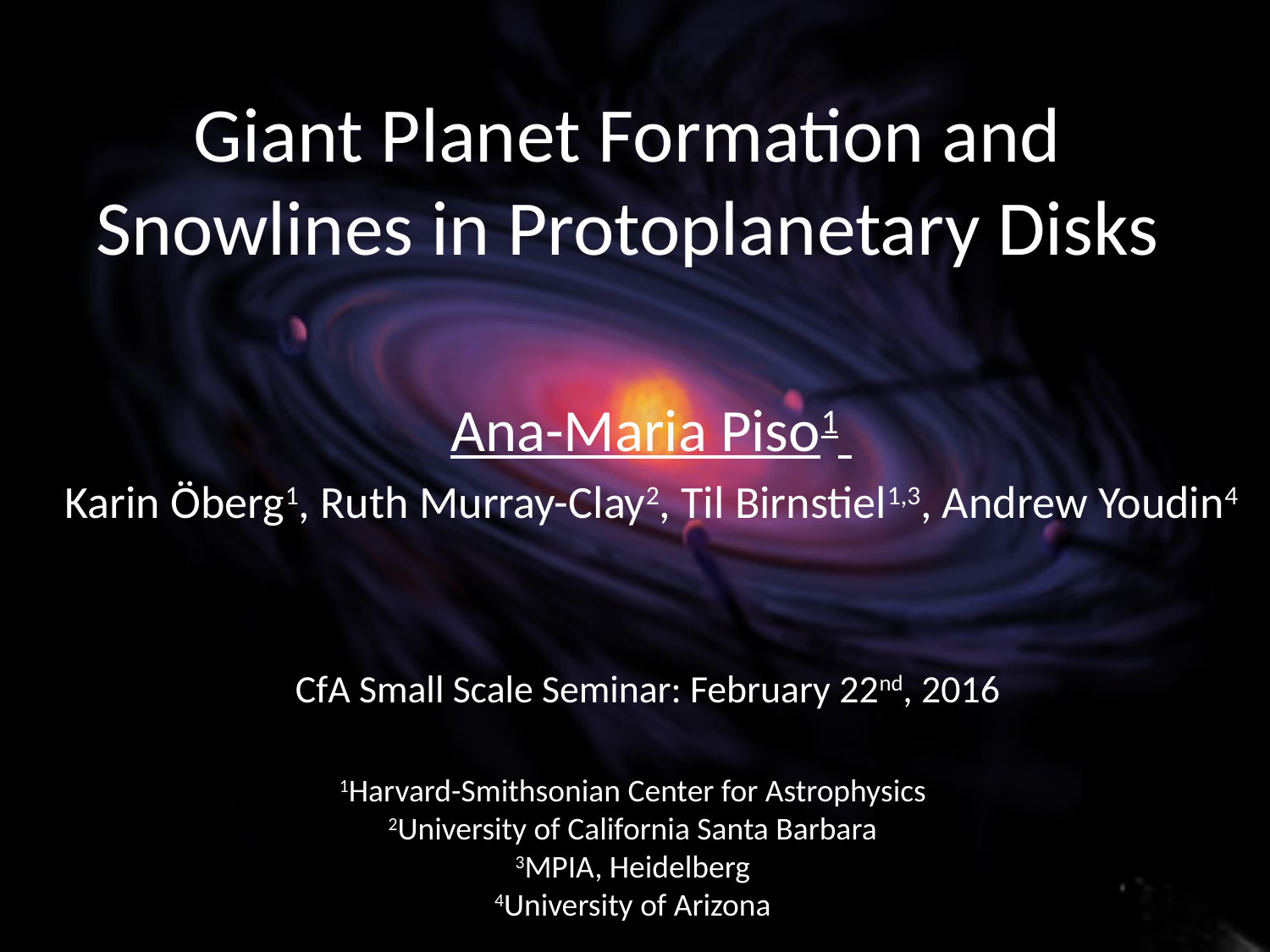

# Giant Planet Formation and Snowlines in Protoplanetary Disks
Ana-Maria Piso1
Karin Öberg1, Ruth Murray-Clay2, Til Birnstiel1,3, Andrew Youdin4

CfA Small Scale Seminar: February 22nd, 2016
1Harvard-Smithsonian Center for Astrophysics
2University of California Santa Barbara
3MPIA, Heidelberg
4University of Arizona